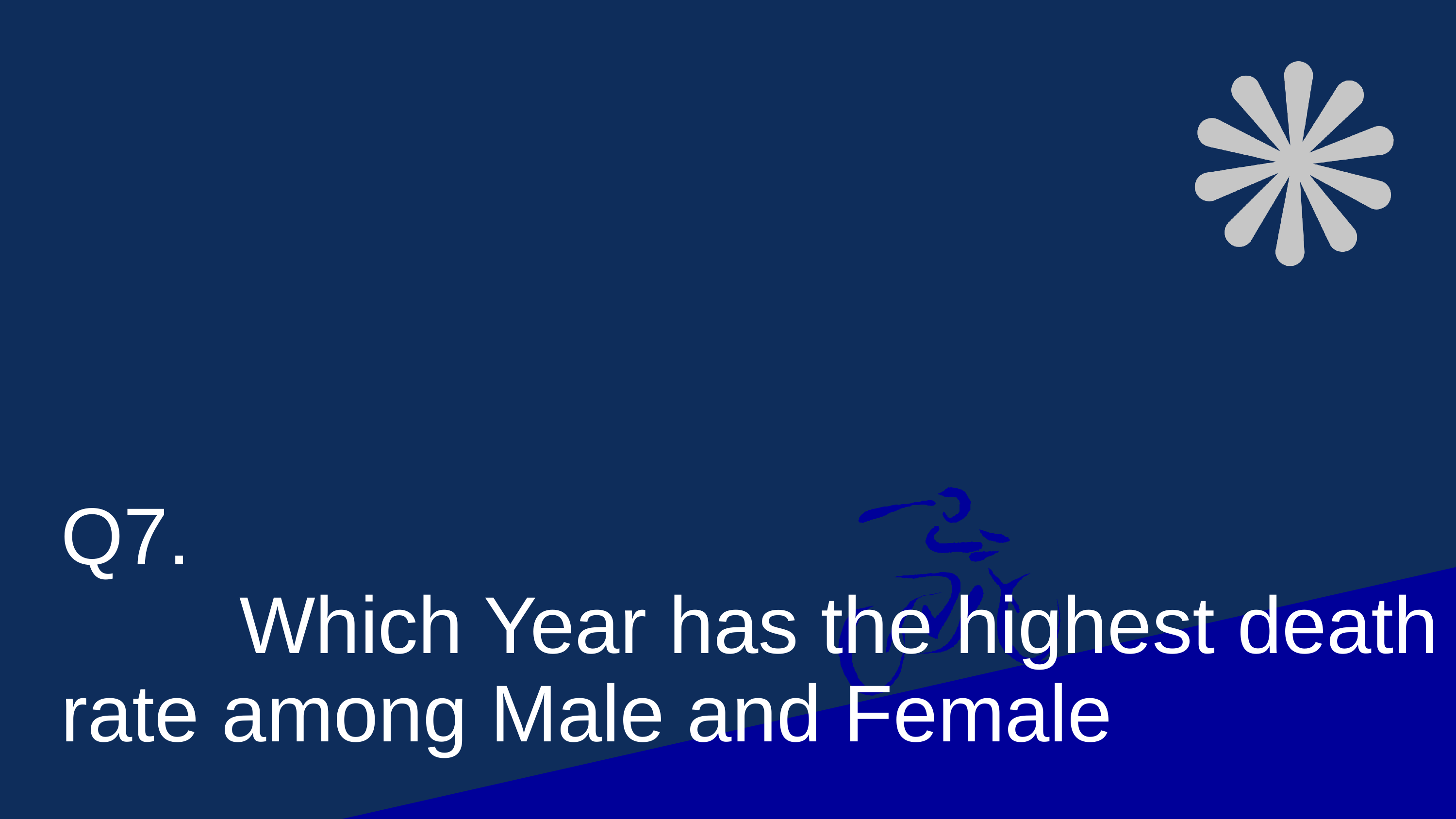

Q7.
        Which Year has the highest death rate among Male and Female